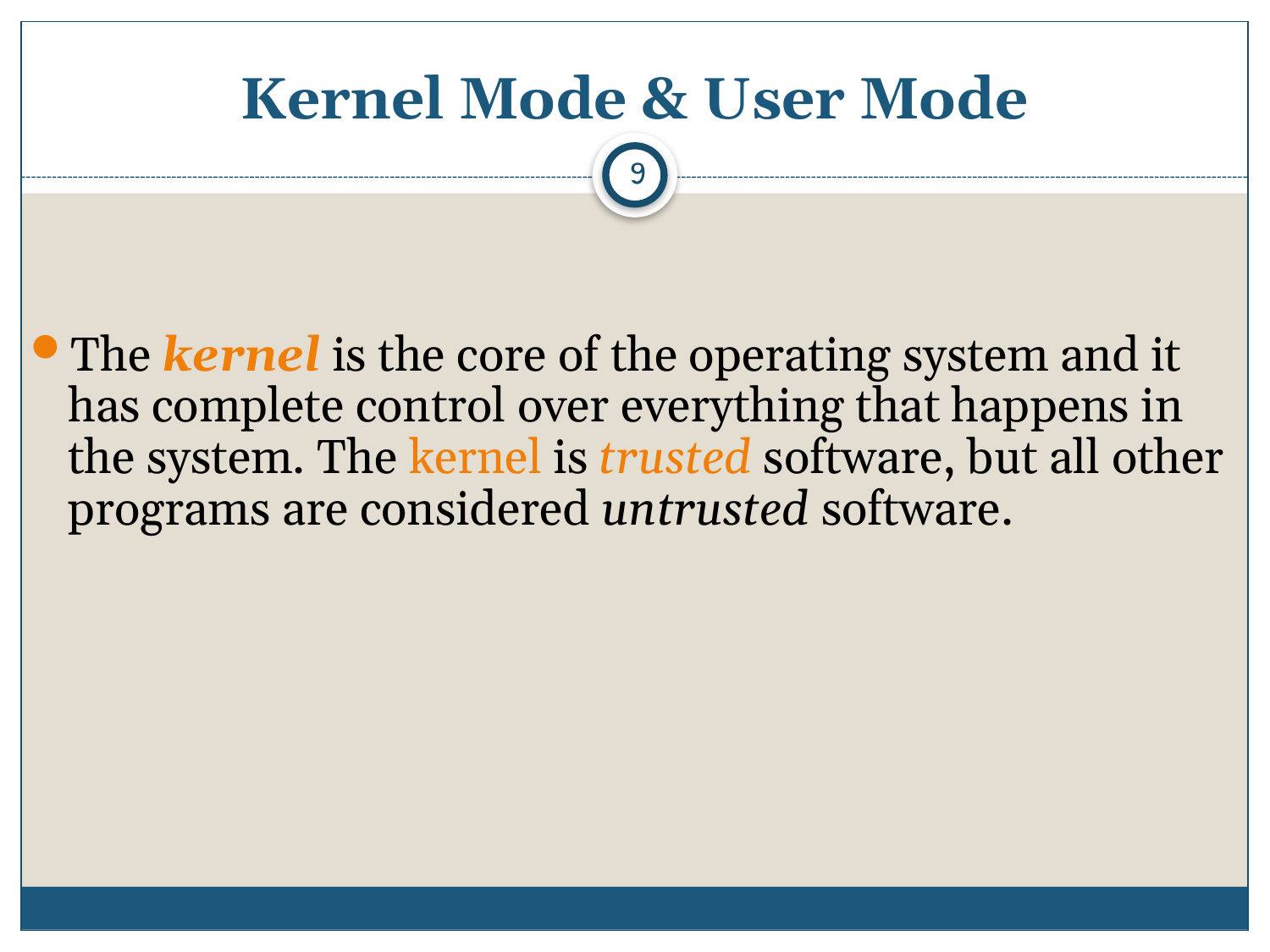

# Kernel Mode & User Mode
9

The kernel is the core of the operating system and it has complete control over everything that happens in the system. The kernel is trusted software, but all other programs are considered untrusted software.